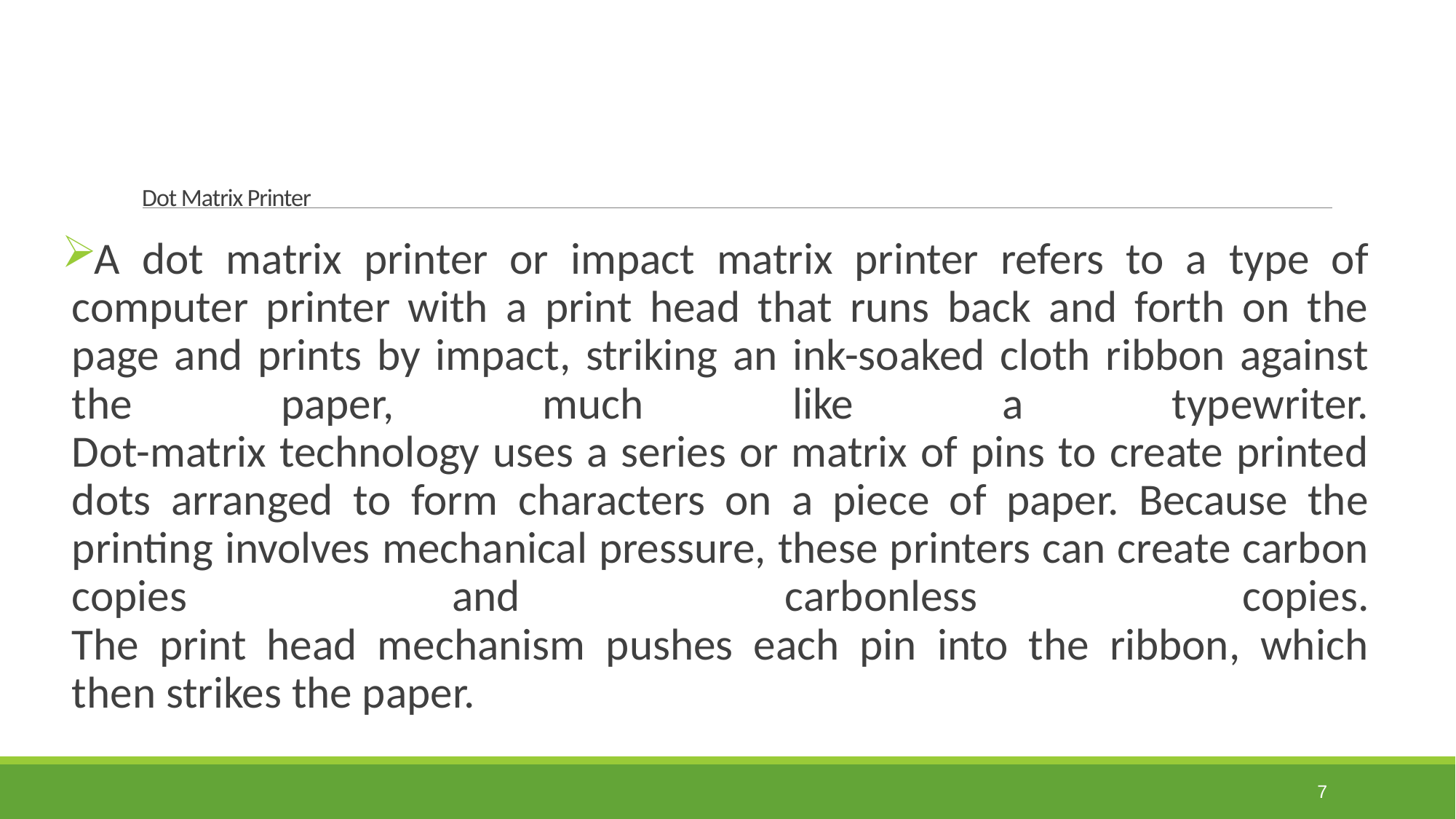

# Dot Matrix Printer
A dot matrix printer or impact matrix printer refers to a type of computer printer with a print head that runs back and forth on the page and prints by impact, striking an ink-soaked cloth ribbon against the paper, much like a typewriter.
Dot-matrix technology uses a series or matrix of pins to create printed dots arranged to form characters on a piece of paper. Because the printing involves mechanical pressure, these printers can create carbon copies and carbonless copies.
The print head mechanism pushes each pin into the ribbon, which then strikes the paper.
7